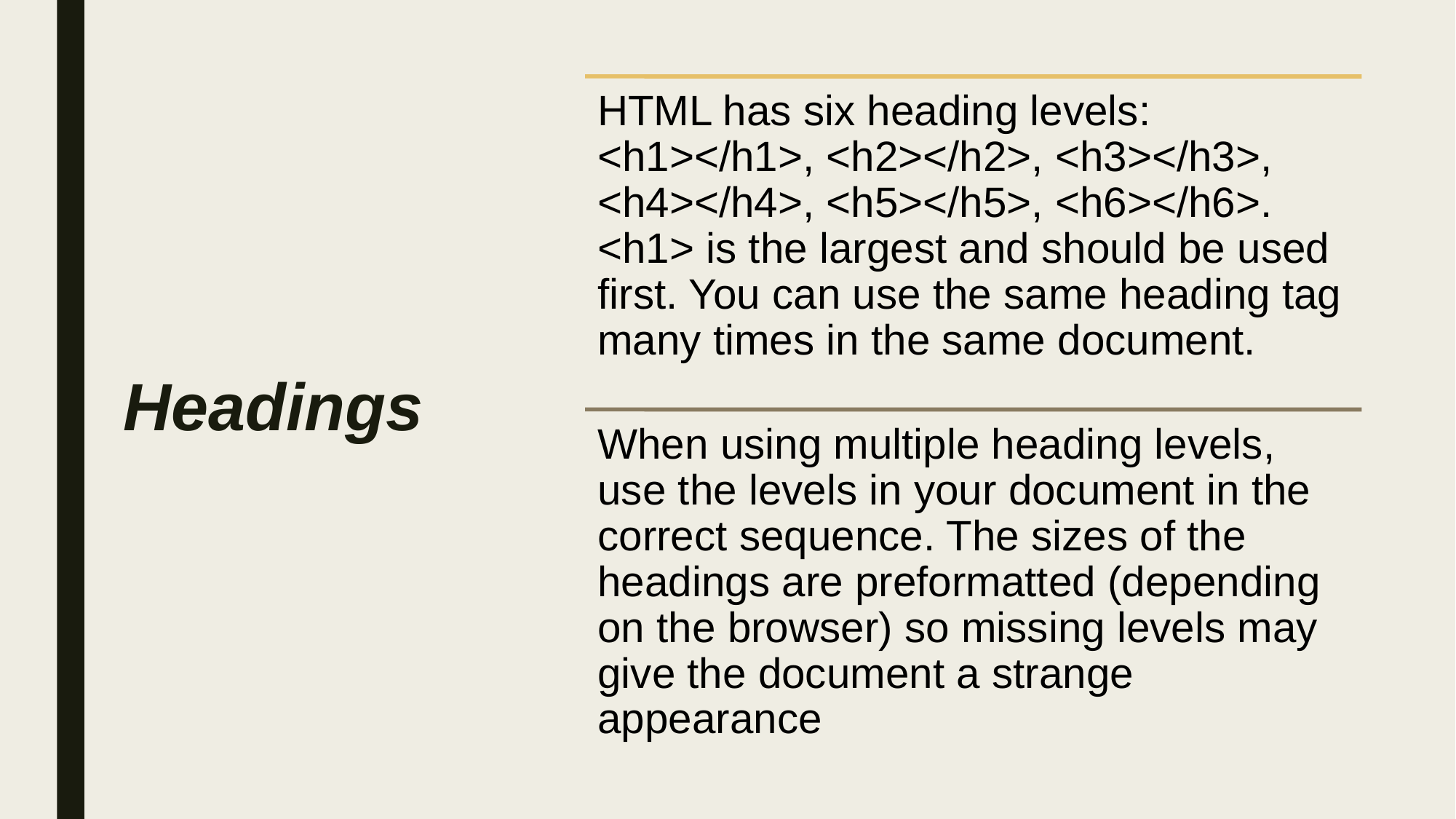

# Headings
HTML has six heading levels: <h1></h1>, <h2></h2>, <h3></h3>, <h4></h4>, <h5></h5>, <h6></h6>. <h1> is the largest and should be used first. You can use the same heading tag many times in the same document.
When using multiple heading levels, use the levels in your document in the correct sequence. The sizes of the headings are preformatted (depending on the browser) so missing levels may give the document a strange appearance